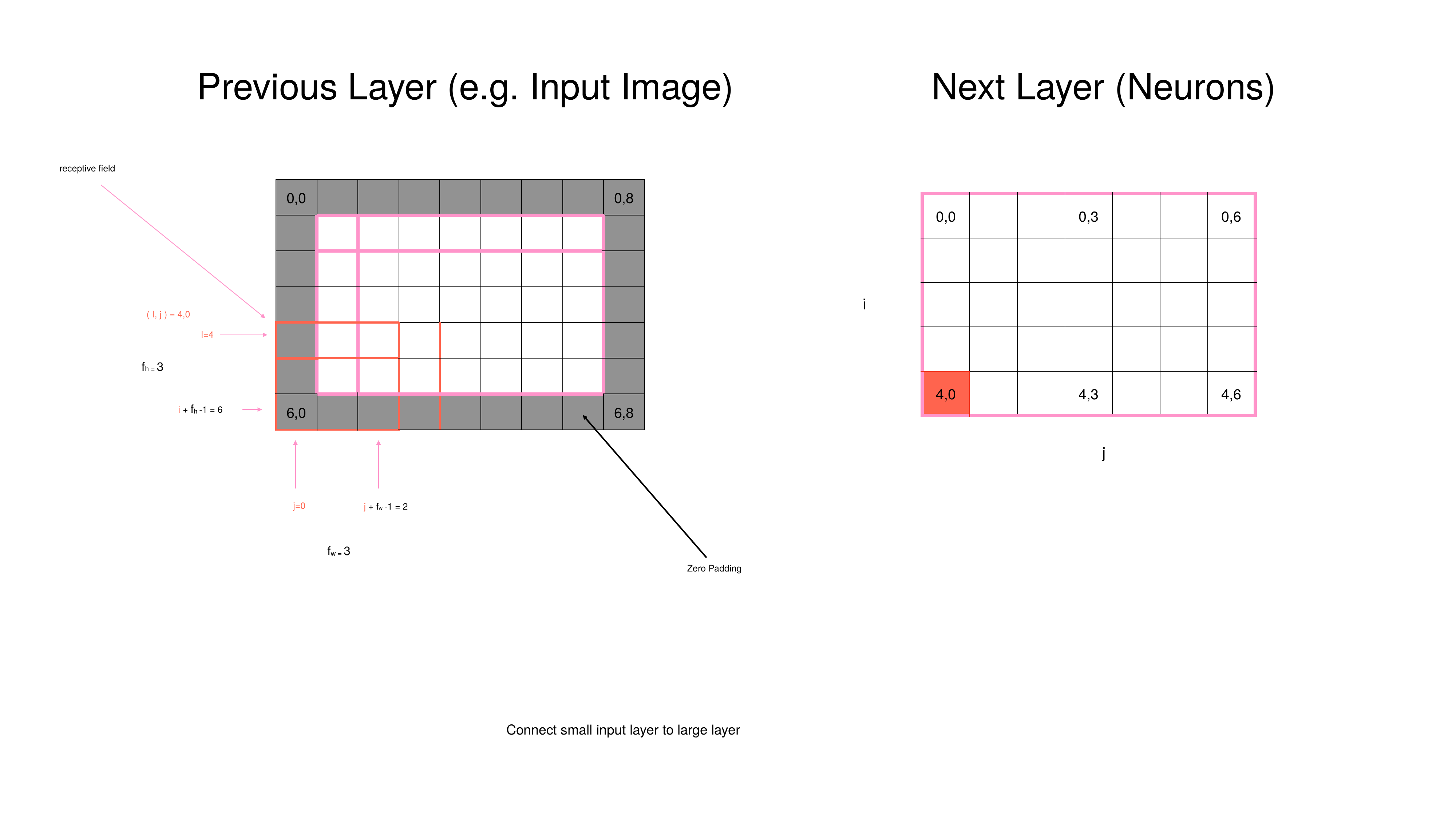

Previous Layer (e.g. Input Image)
Next Layer (Neurons)
receptive field
| 0,0 |  |  |  |  |  |  |  | 0,8 |
| --- | --- | --- | --- | --- | --- | --- | --- | --- |
|  |  |  |  |  |  |  |  |  |
|  |  |  |  |  |  |  |  |  |
|  |  |  |  |  |  |  |  |  |
|  |  |  |  |  |  |  |  |  |
|  |  |  |  |  |  |  |  |  |
| 6,0 |  |  |  |  |  |  |  | 6,8 |

| 0,0 |  |  | 0,3 |  |  | 0,6 |
| --- | --- | --- | --- | --- | --- | --- |
|  |  |  |  |  |  |  |
|  |  |  |  |  |  |  |
|  |  |  |  |  |  |  |
| 4,0 |  |  | 4,3 |  |  | 4,6 |
i
( I, j ) = 4,0
I=4

fh = 3
i + fh -1 = 6

j
j + fw -1 = 2
j=0
fw = 3
Zero Padding
Connect small input layer to large layer